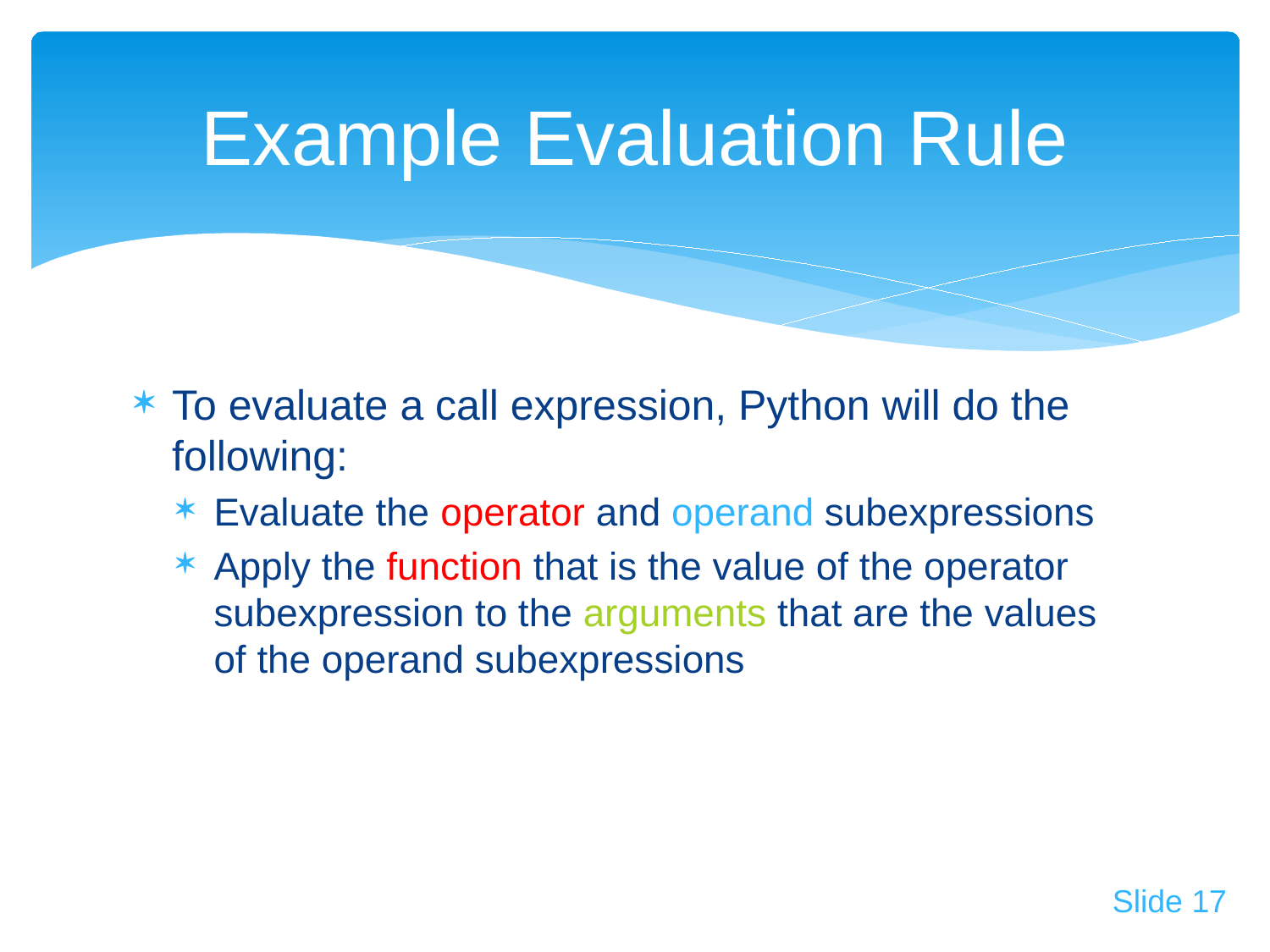

# Example Evaluation Rule
To evaluate a call expression, Python will do the following:
Evaluate the operator and operand subexpressions
Apply the function that is the value of the operator subexpression to the arguments that are the values of the operand subexpressions
Slide 17